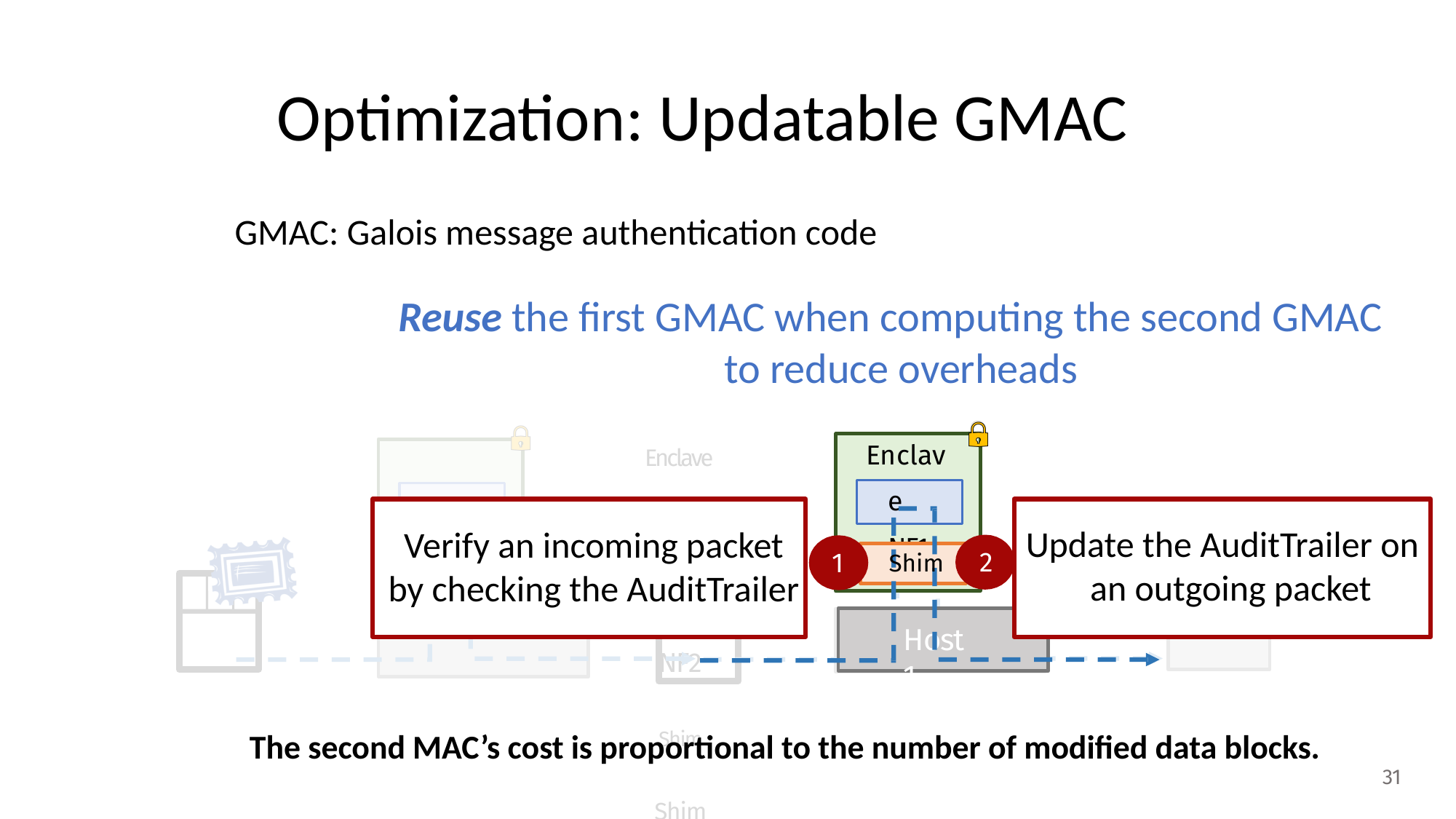

# Optimization: Updatable GMAC
GMAC: Galois message authentication code

Reuse the first GMAC when computing the second GMAC  to reduce overheads

Enclave  NF1

Enclave	Enclave
NF1	NF2
Shim	Shim

P	Host 1	P’	Host 2

Update the AuditTrailer on  an outgoing packet
Verify an incoming packet  by checking the AuditTrailer

Shim	2
1
Host 1
The second MAC’s cost is proportional to the number of modified data blocks.
31